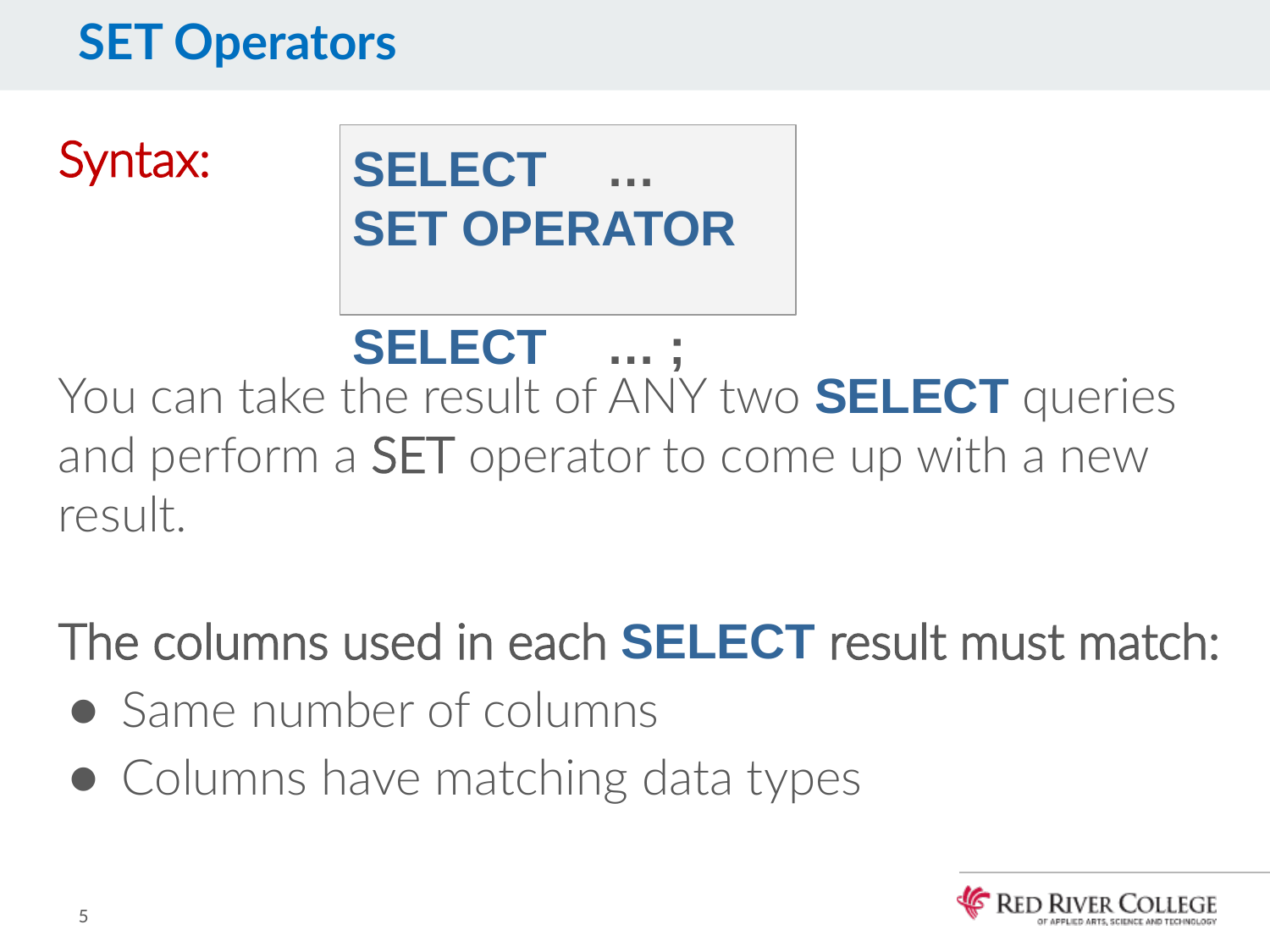

# SET Operators
Syntax:

You can take the result of ANY two SELECT queries and perform a SET operator to come up with a new result.

The columns used in each SELECT result must match:
Same number of columns
Columns have matching data types
SELECT 	…
SET OPERATOR
SELECT 	… ;
5